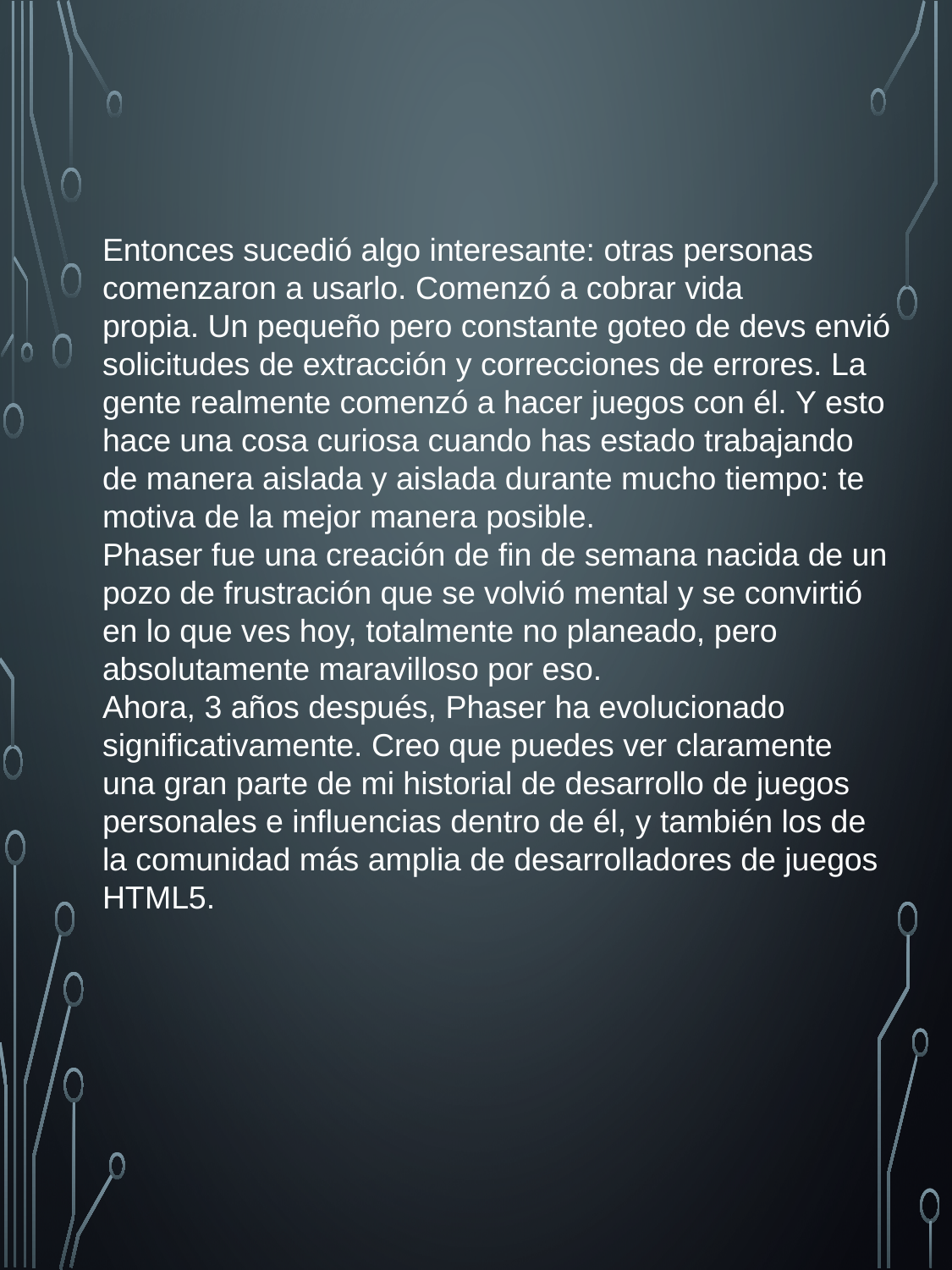

Entonces sucedió algo interesante: otras personas comenzaron a usarlo. Comenzó a cobrar vida propia. Un pequeño pero constante goteo de devs envió solicitudes de extracción y correcciones de errores. La gente realmente comenzó a hacer juegos con él. Y esto hace una cosa curiosa cuando has estado trabajando de manera aislada y aislada durante mucho tiempo: te motiva de la mejor manera posible.
Phaser fue una creación de fin de semana nacida de un pozo de frustración que se volvió mental y se convirtió en lo que ves hoy, totalmente no planeado, pero absolutamente maravilloso por eso.
Ahora, 3 años después, Phaser ha evolucionado significativamente. Creo que puedes ver claramente una gran parte de mi historial de desarrollo de juegos personales e influencias dentro de él, y también los de la comunidad más amplia de desarrolladores de juegos HTML5.